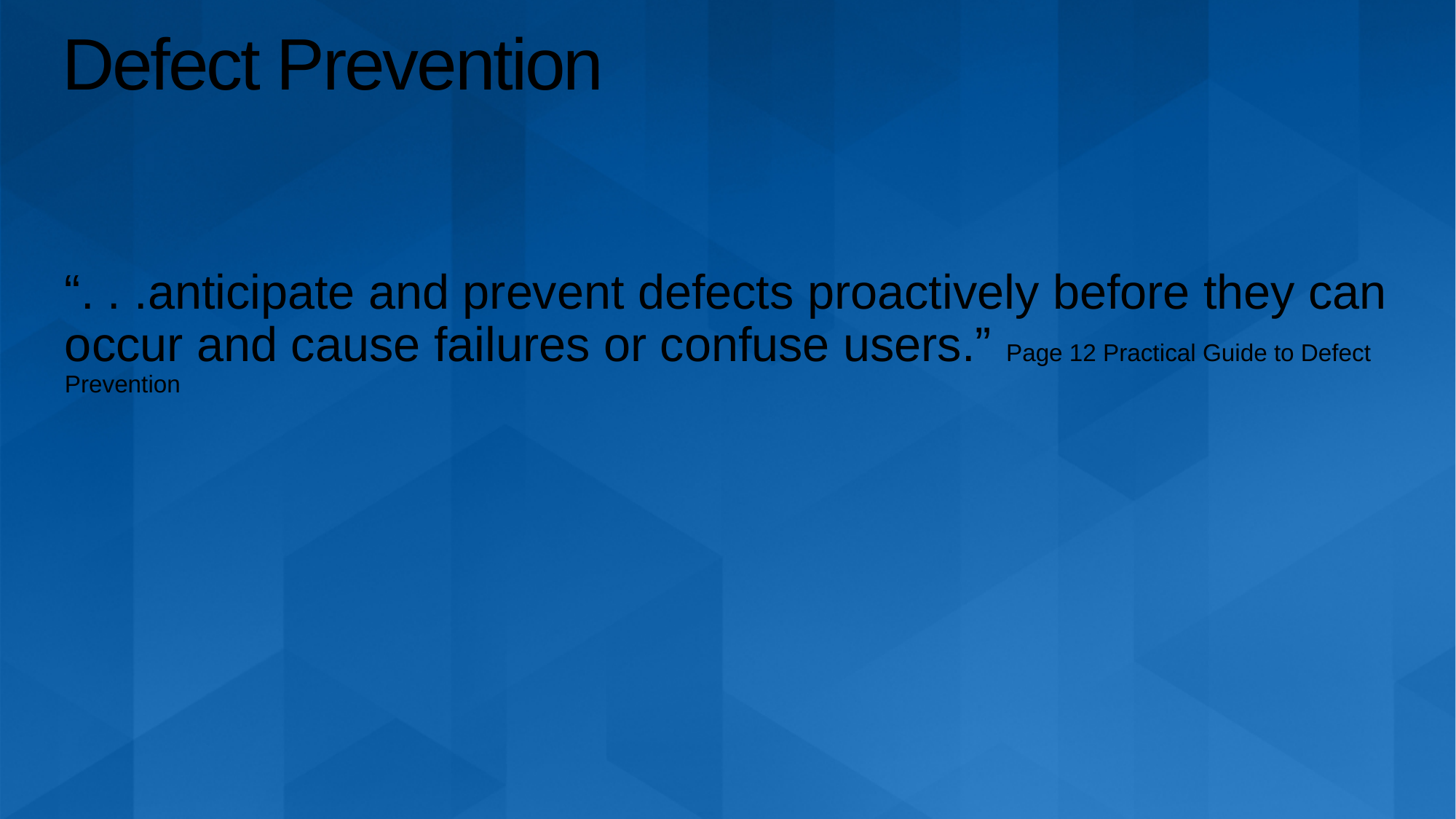

# Defect Prevention
“. . .anticipate and prevent defects proactively before they can occur and cause failures or confuse users.” Page 12 Practical Guide to Defect Prevention